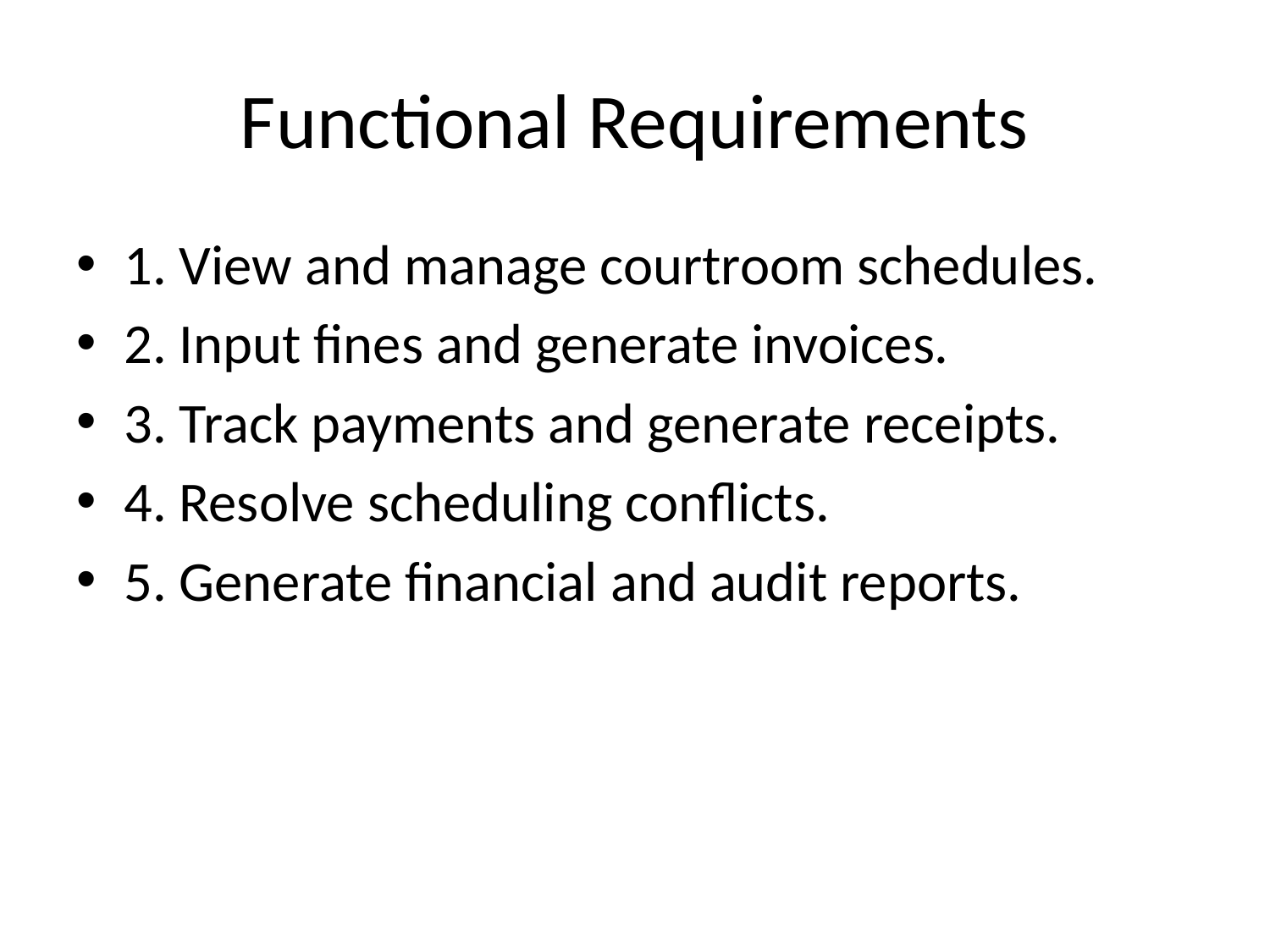

# Functional Requirements
1. View and manage courtroom schedules.
2. Input fines and generate invoices.
3. Track payments and generate receipts.
4. Resolve scheduling conflicts.
5. Generate financial and audit reports.